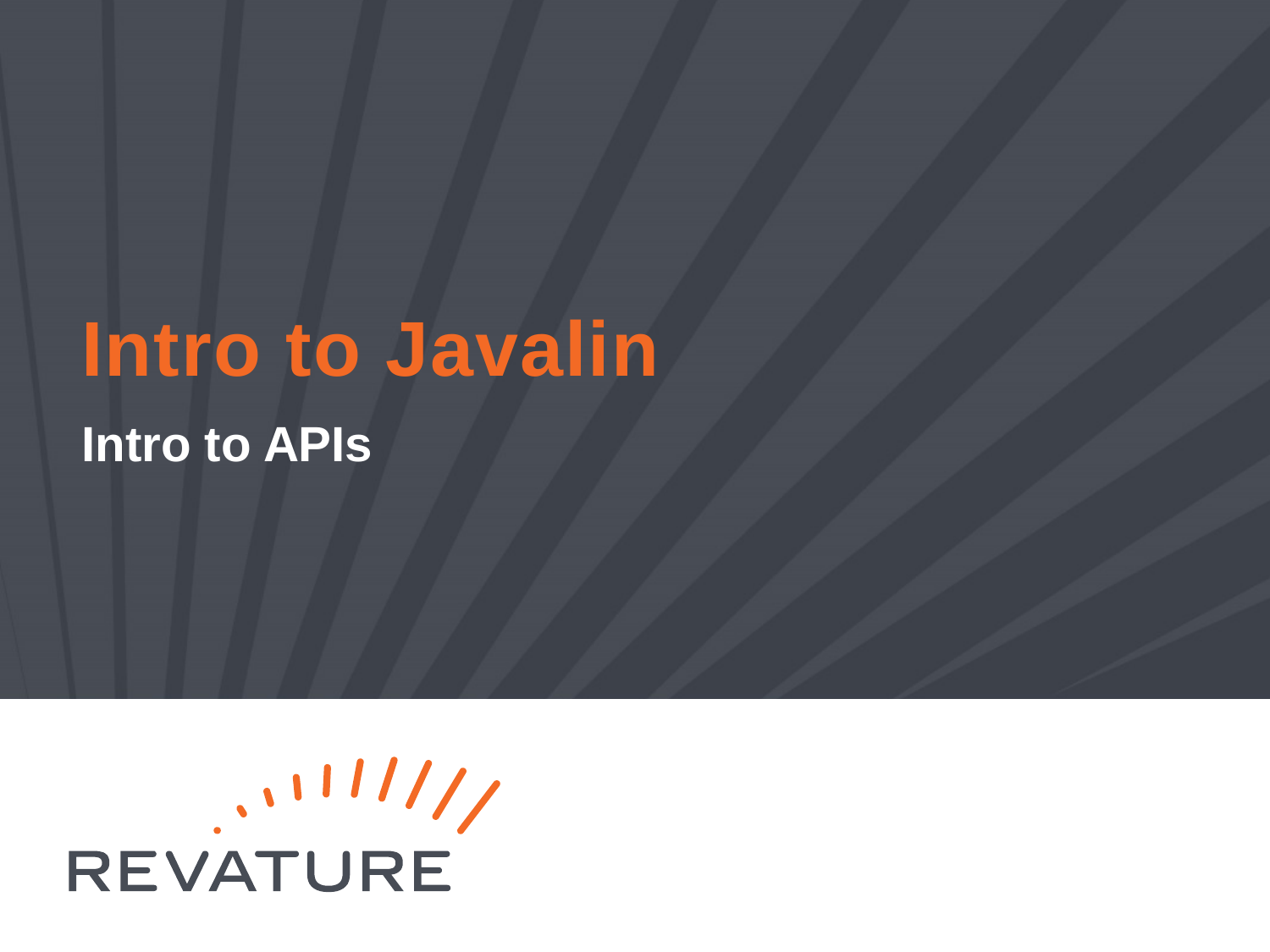

# Intro to Javalin
Intro to APIs